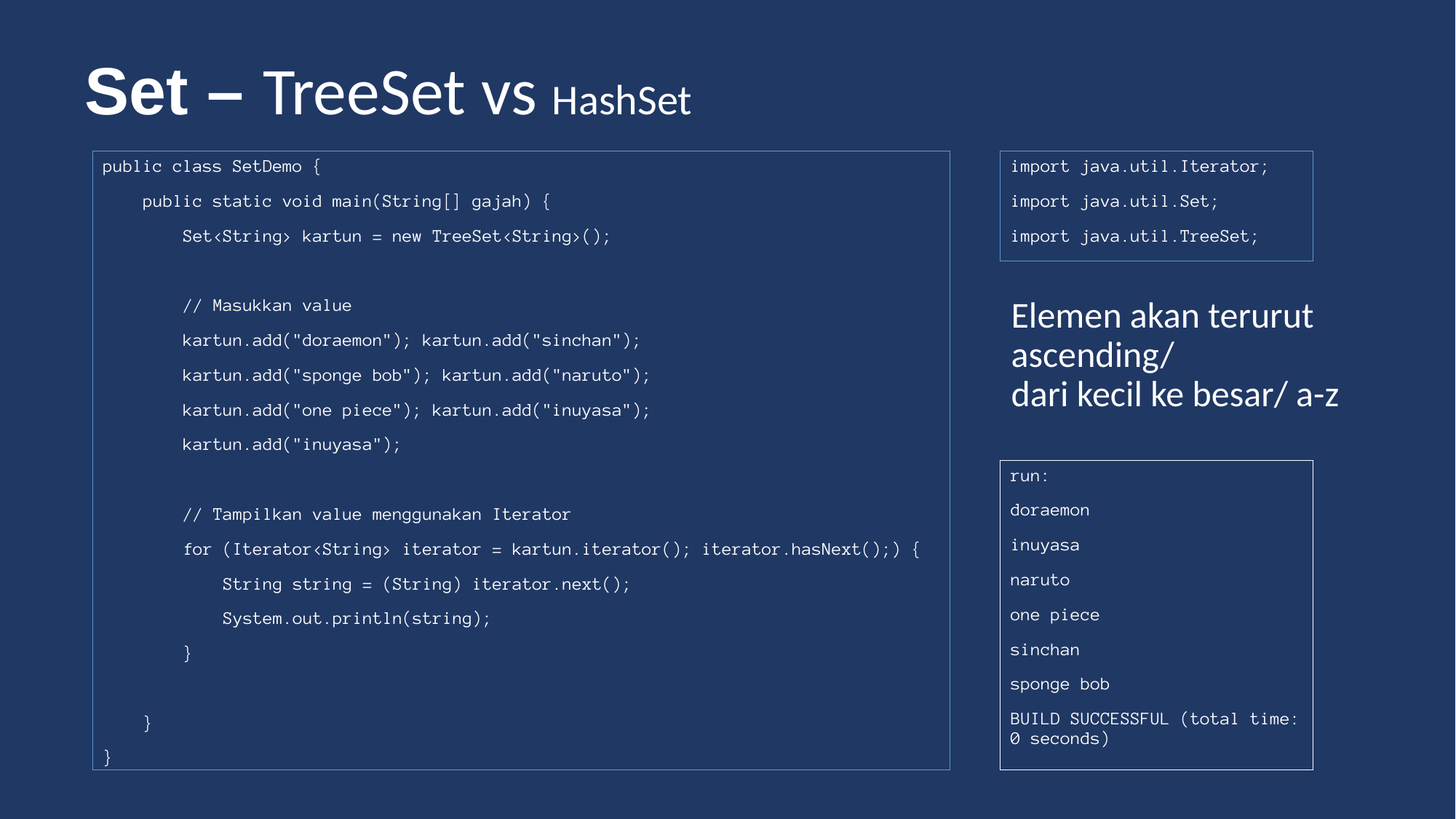

# Set – TreeSet vs HashSet
public class SetDemo {
    public static void main(String[] gajah) {
        Set<String> kartun = new TreeSet<String>();

        // Masukkan value
        kartun.add("doraemon"); kartun.add("sinchan");
        kartun.add("sponge bob"); kartun.add("naruto");
        kartun.add("one piece"); kartun.add("inuyasa");
        kartun.add("inuyasa");

        // Tampilkan value menggunakan Iterator
        for (Iterator<String> iterator = kartun.iterator(); iterator.hasNext();) {
            String string = (String) iterator.next();
            System.out.println(string);
        }

    }
}
import java.util.Iterator;
import java.util.Set;
import java.util.TreeSet;
Elemen akan terurut
ascending/
dari kecil ke besar/ a-z
run:
doraemon
inuyasa
naruto
one piece
sinchan
sponge bob
BUILD SUCCESSFUL (total time: 0 seconds)